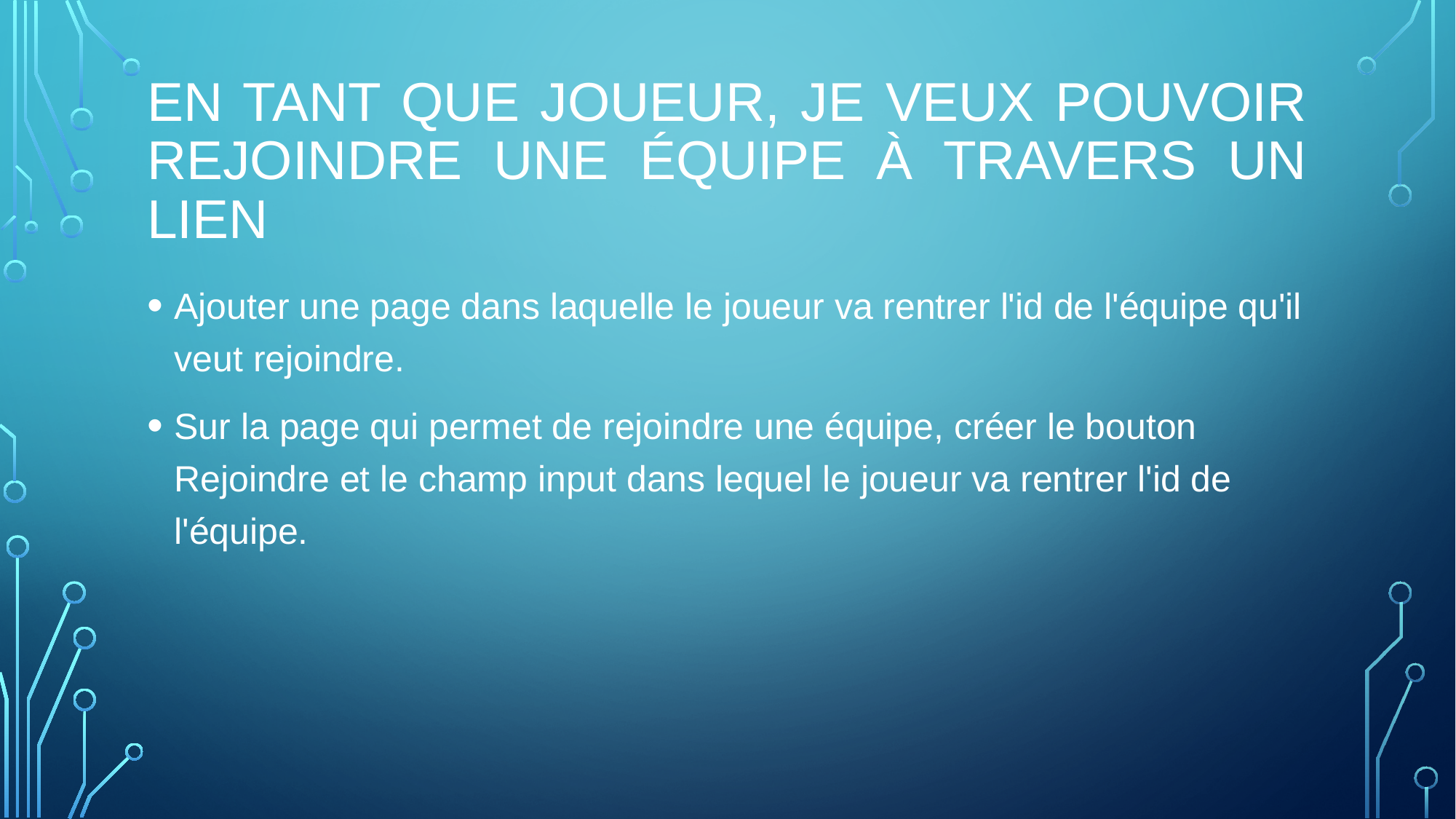

# En tant que joueur, je veux pouvoir rejoindre une équipe à travers un lien
Ajouter une page dans laquelle le joueur va rentrer l'id de l'équipe qu'il veut rejoindre.
Sur la page qui permet de rejoindre une équipe, créer le bouton Rejoindre et le champ input dans lequel le joueur va rentrer l'id de l'équipe.